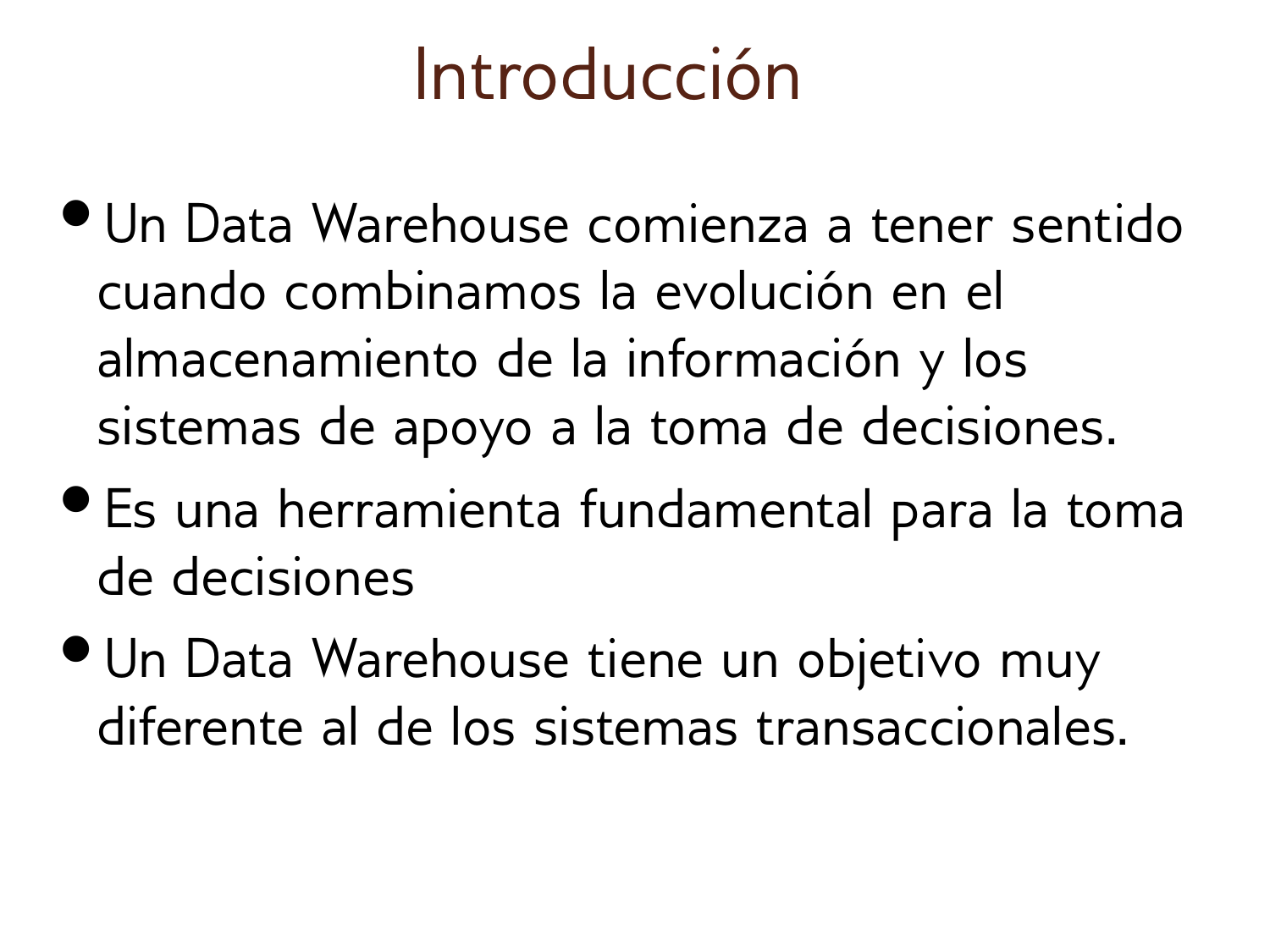

Introducción
Un Data Warehouse comienza a tener sentido cuando combinamos la evolución en el almacenamiento de la información y los sistemas de apoyo a la toma de decisiones.

Es una herramienta fundamental para la toma de decisiones

Un Data Warehouse tiene un objetivo muy diferente al de los sistemas transaccionales.